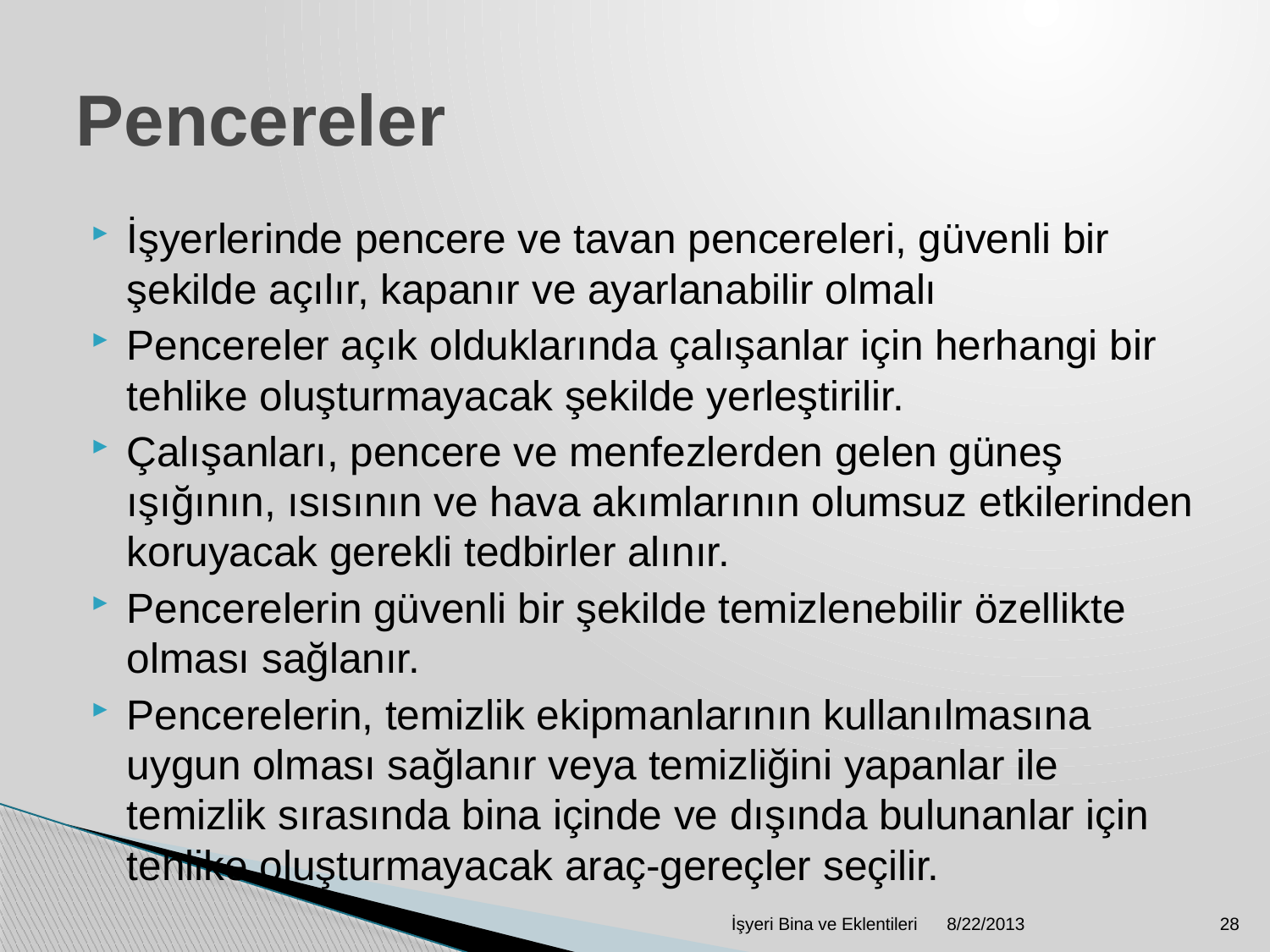

# Pencereler
İşyerlerinde pencere ve tavan pencereleri, güvenli bir şekilde açılır, kapanır ve ayarlanabilir olmalı
Pencereler açık olduklarında çalışanlar için herhangi bir tehlike oluşturmayacak şekilde yerleştirilir.
Çalışanları, pencere ve menfezlerden gelen güneş ışığının, ısısının ve hava akımlarının olumsuz etkilerinden koruyacak gerekli tedbirler alınır.
Pencerelerin güvenli bir şekilde temizlenebilir özellikte olması sağlanır.
Pencerelerin, temizlik ekipmanlarının kullanılmasına uygun olması sağlanır veya temizliğini yapanlar ile temizlik sırasında bina içinde ve dışında bulunanlar için tehlike oluşturmayacak araç-gereçler seçilir.

İşyeri Bina ve Eklentileri
8/22/2013
28